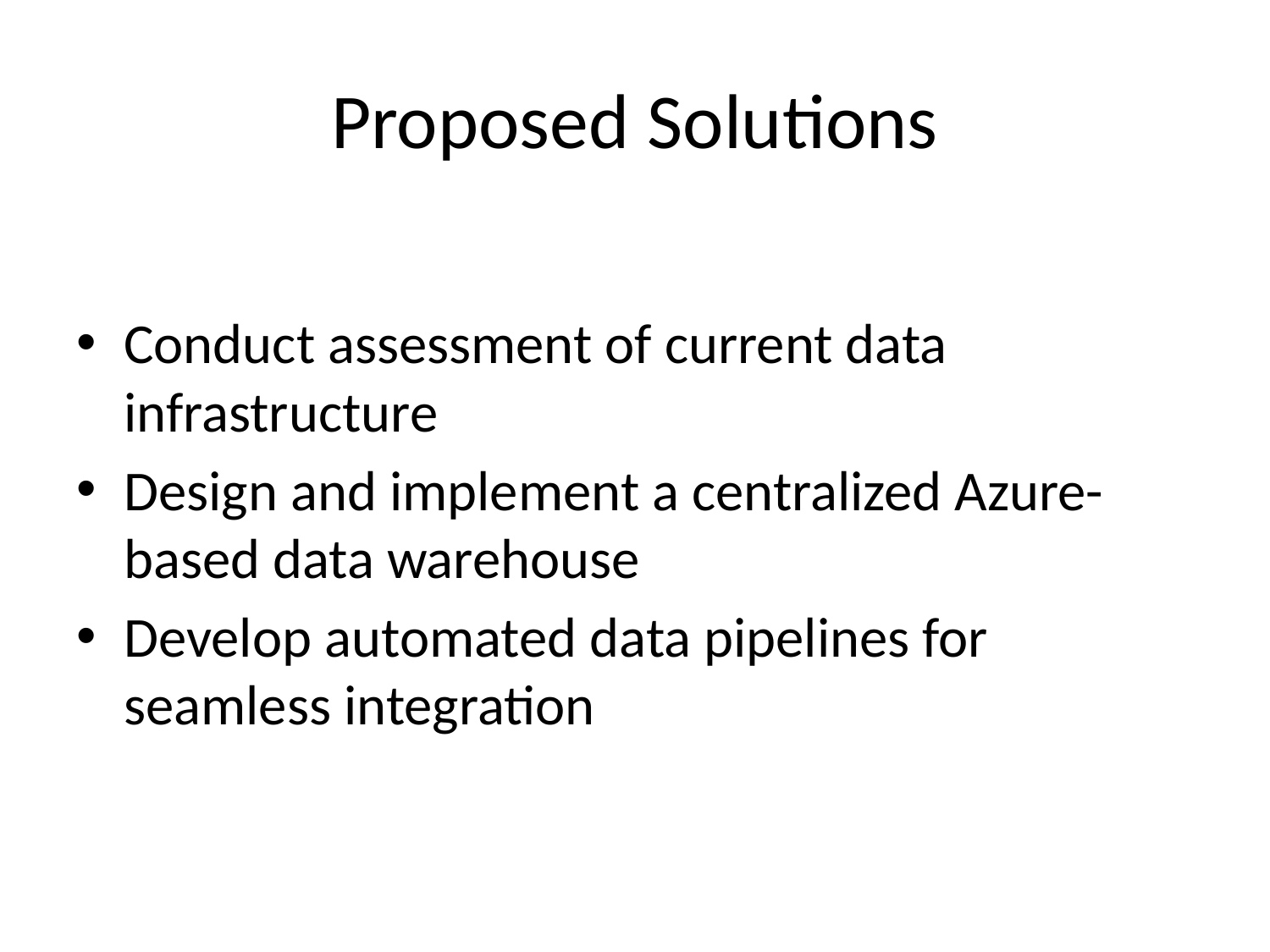

# Proposed Solutions

Conduct assessment of current data infrastructure
Design and implement a centralized Azure-based data warehouse
Develop automated data pipelines for seamless integration